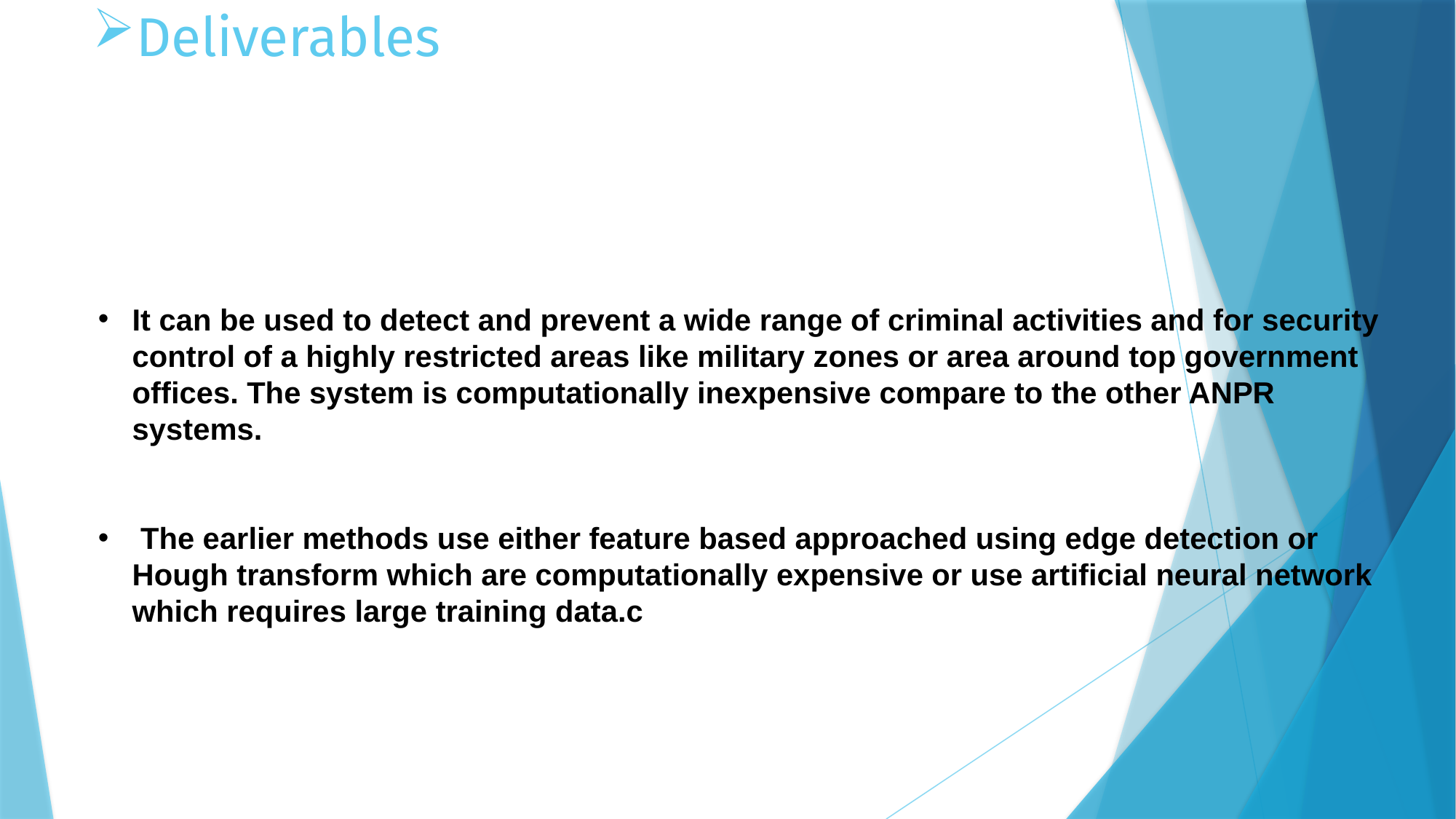

# Deliverables
It can be used to detect and prevent a wide range of criminal activities and for security control of a highly restricted areas like military zones or area around top government offices. The system is computationally inexpensive compare to the other ANPR systems.

 The earlier methods use either feature based approached using edge detection or Hough transform which are computationally expensive or use artificial neural network which requires large training data.c